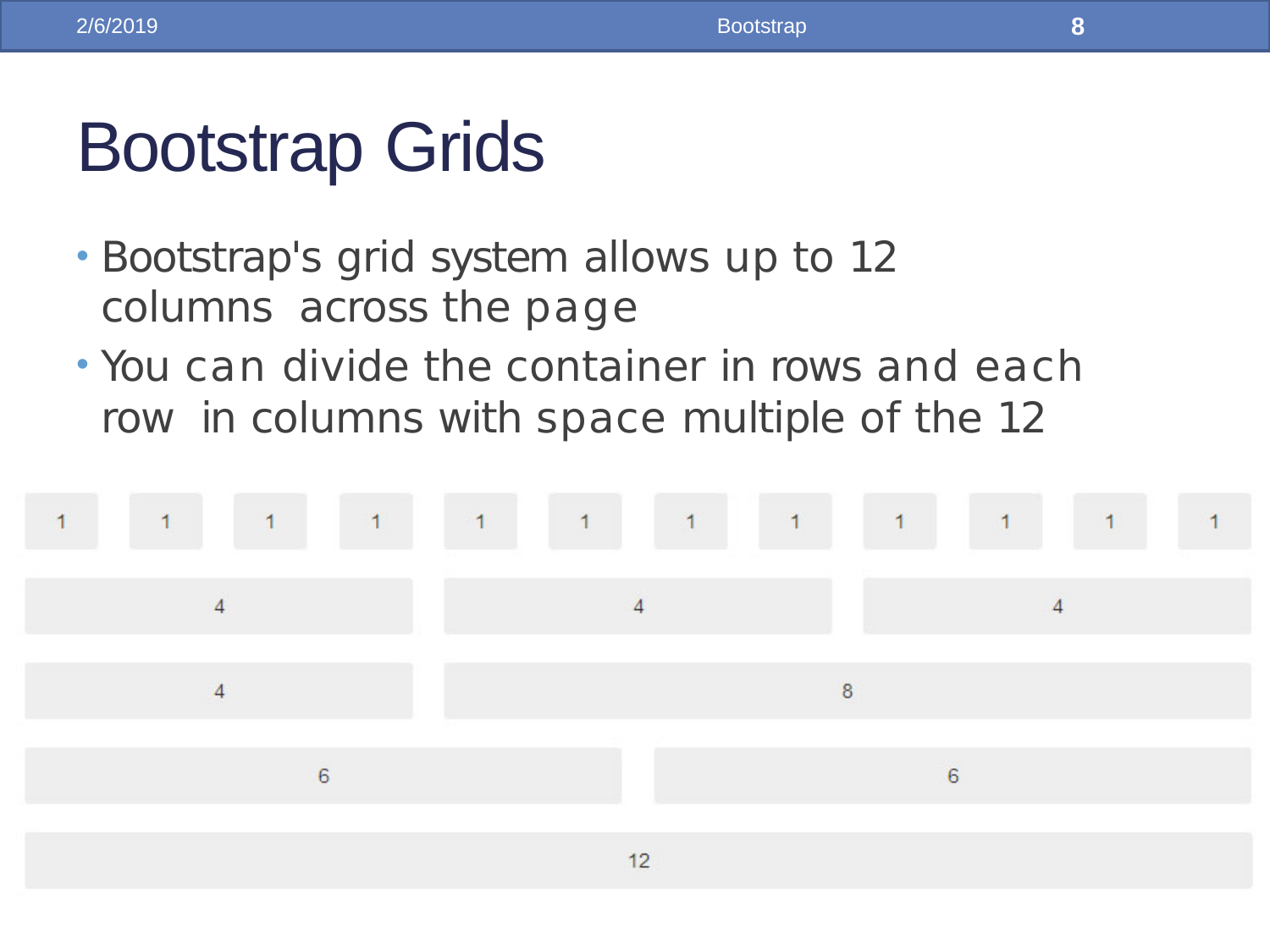

8
2/6/2019
Bootstrap
Bootstrap Grids
Bootstrap's grid system allows up to 12 columns  across the page
You can divide the container in rows and each row  in columns with space multiple of the 12